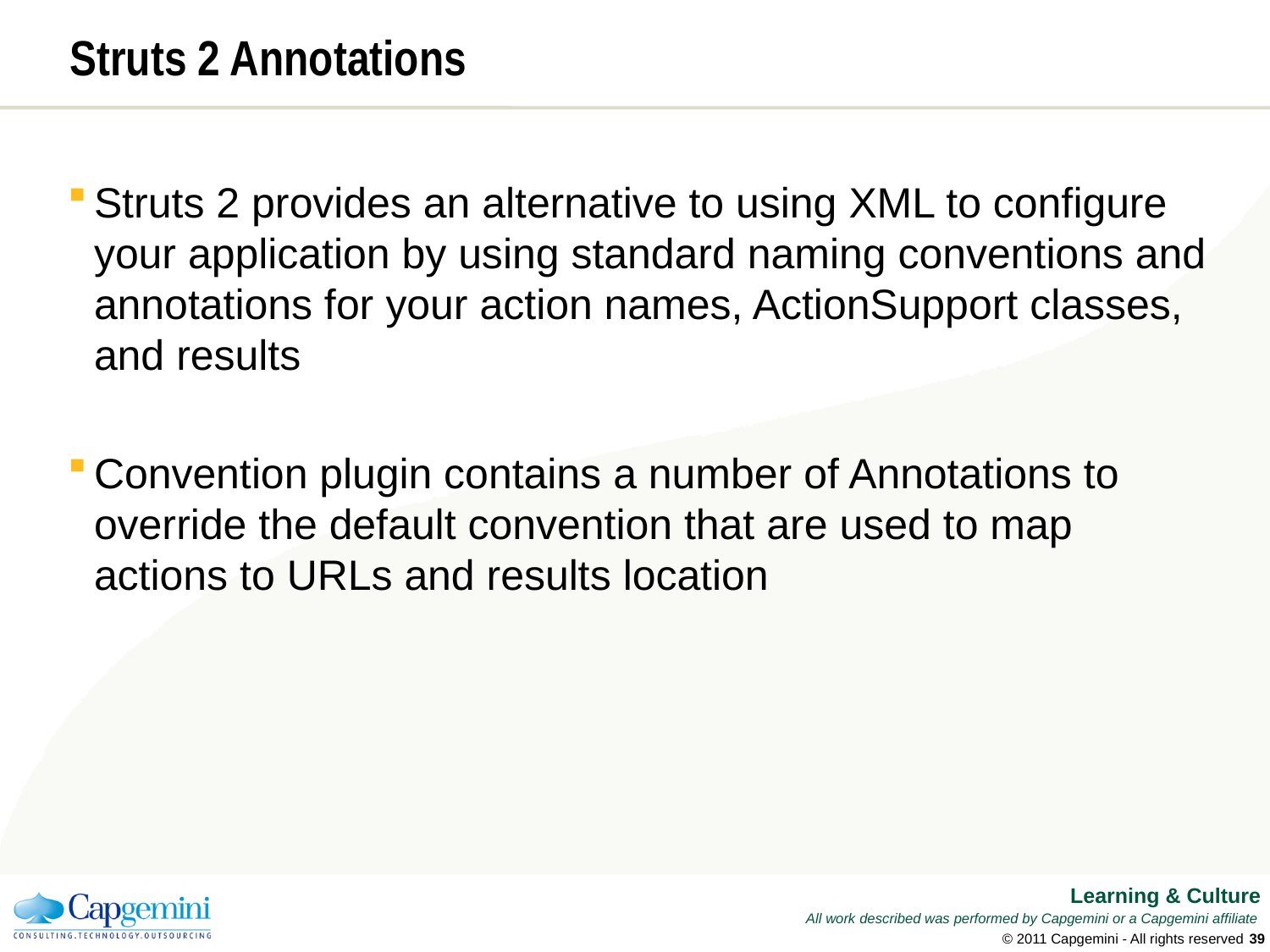

# Struts 2 Annotations
Struts 2 provides an alternative to using XML to configure your application by using standard naming conventions and annotations for your action names, ActionSupport classes, and results

Convention plugin contains a number of Annotations to override the default convention that are used to map actions to URLs and results location
© 2011 Capgemini - All rights reserved
39